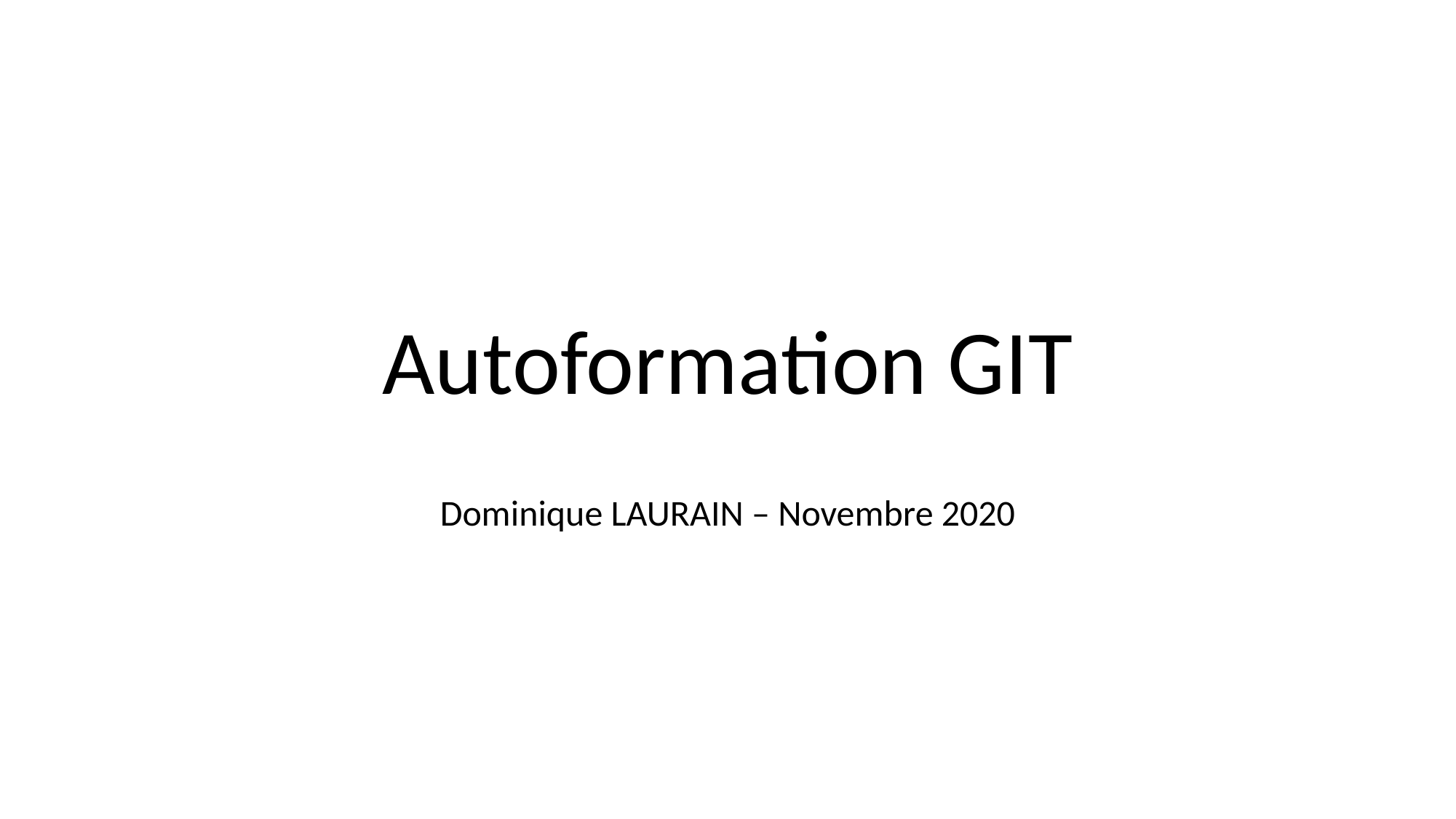

# Autoformation GIT

Dominique LAURAIN – Novembre 2020